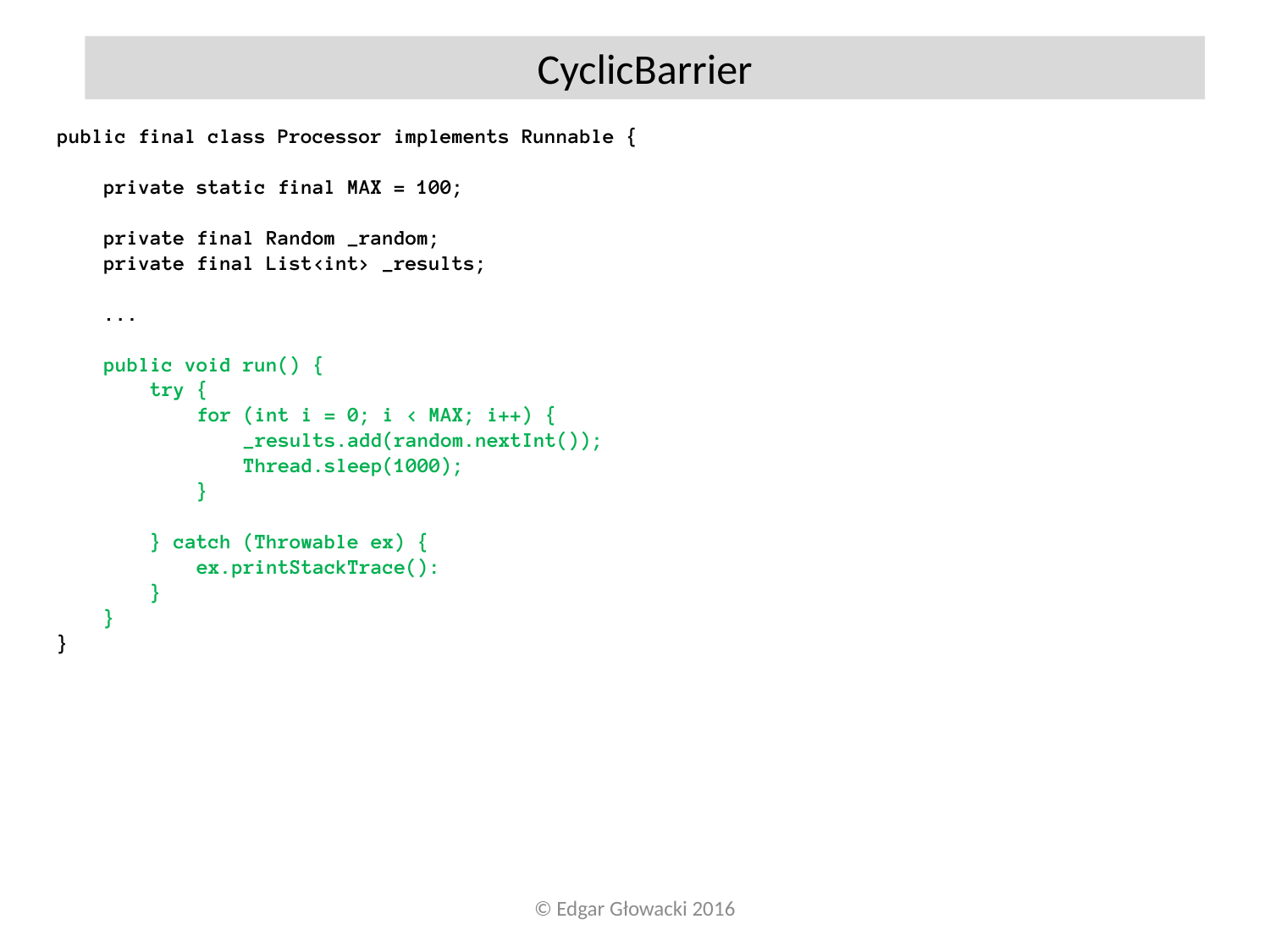

CyclicBarrier
public final class Processor implements Runnable {

    private static final MAX = 100;

    private final Random _random;
    private final List<int> _results;

    ...

    public void run() {
        try {
            for (int i = 0; i < MAX; i++) {
                _results.add(random.nextInt());
                Thread.sleep(1000);
            }

        } catch (Throwable ex) {
            ex.printStackTrace():
        }
    }
}
© Edgar Głowacki 2016